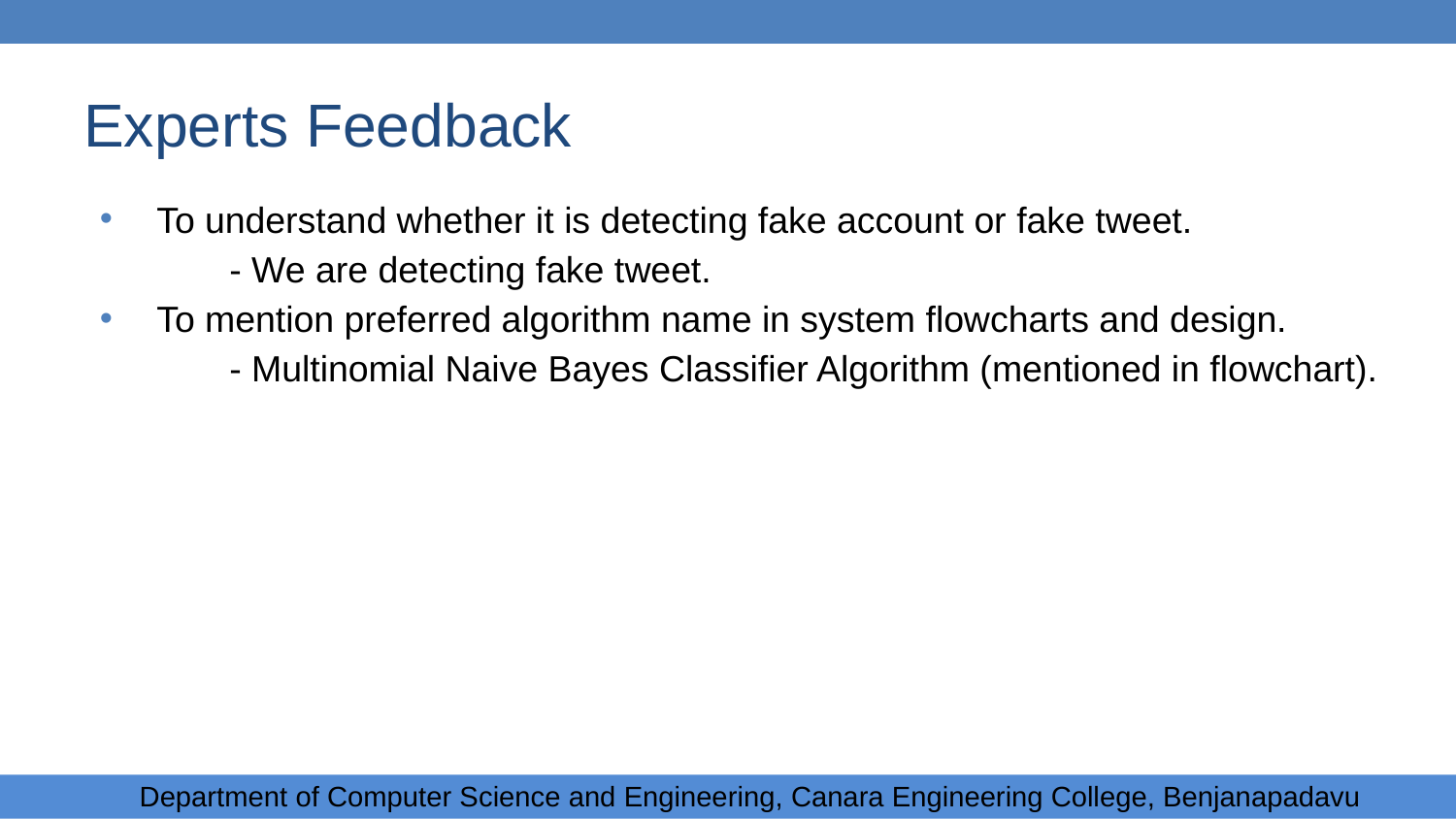

# Experts Feedback
To understand whether it is detecting fake account or fake tweet.
- We are detecting fake tweet.
To mention preferred algorithm name in system flowcharts and design.
- Multinomial Naive Bayes Classifier Algorithm (mentioned in flowchart).